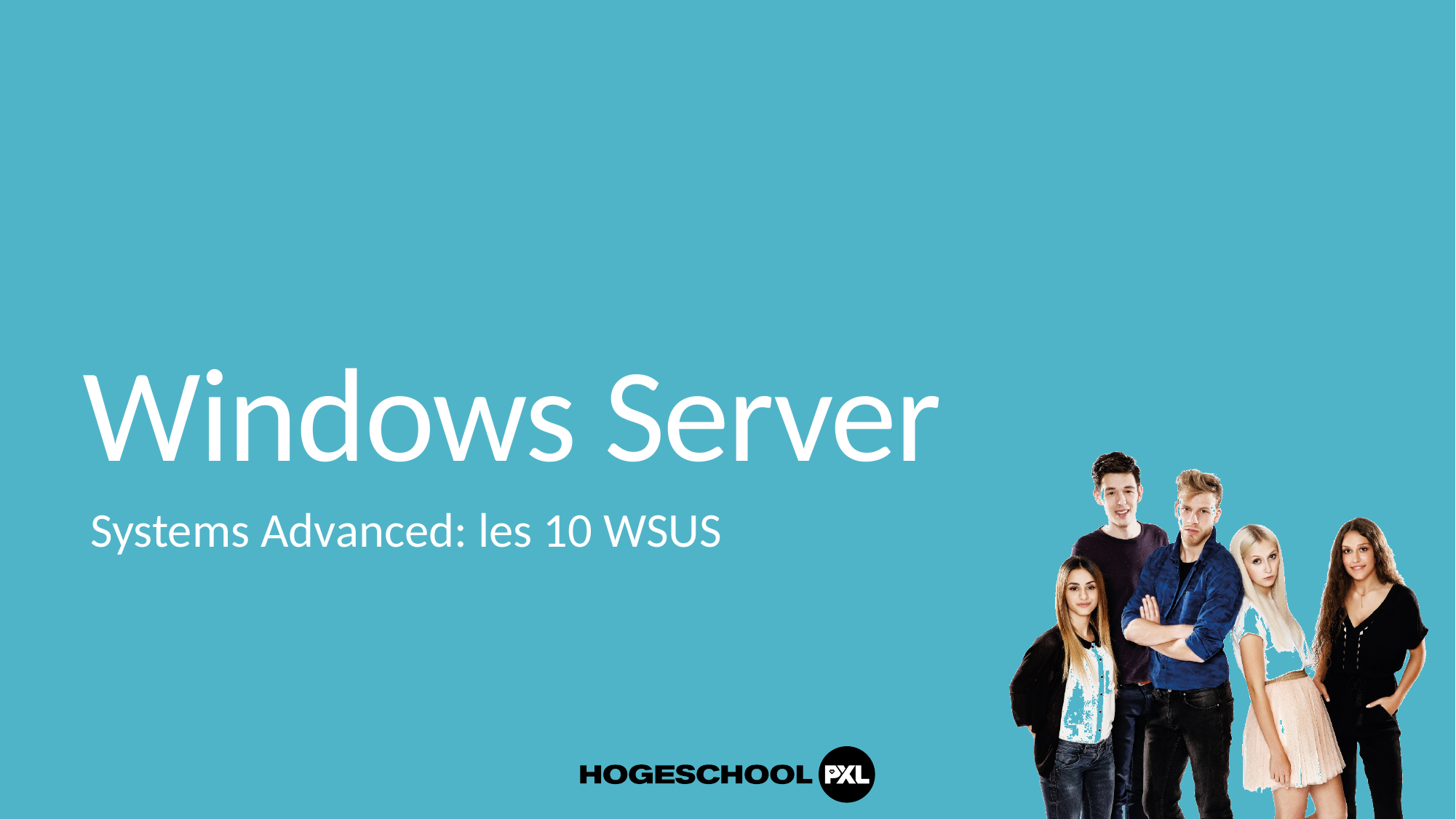

# Windows Server
Systems Advanced: les 10 WSUS